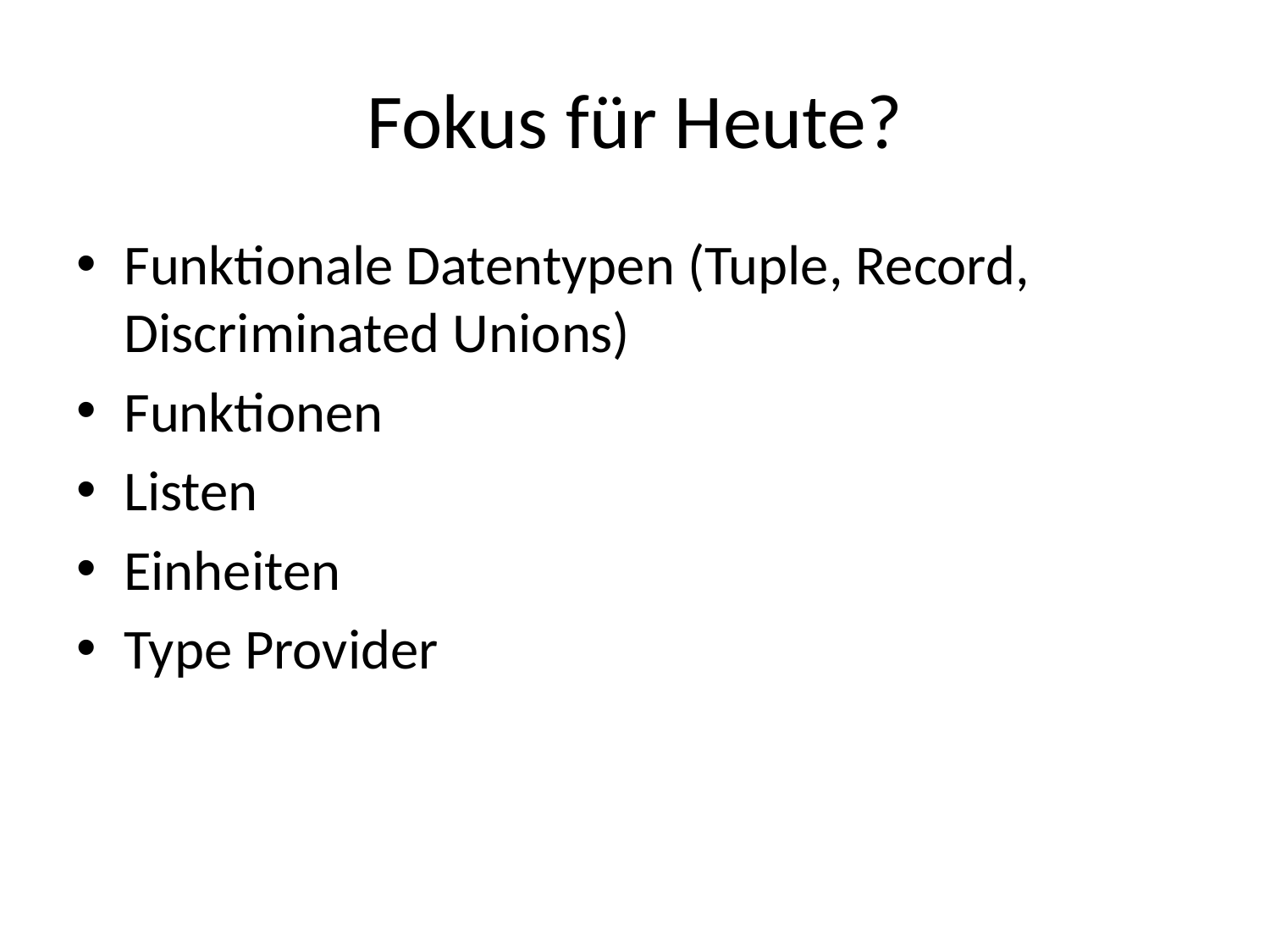

# Fokus für Heute?
Funktionale Datentypen (Tuple, Record, Discriminated Unions)
Funktionen
Listen
Einheiten
Type Provider